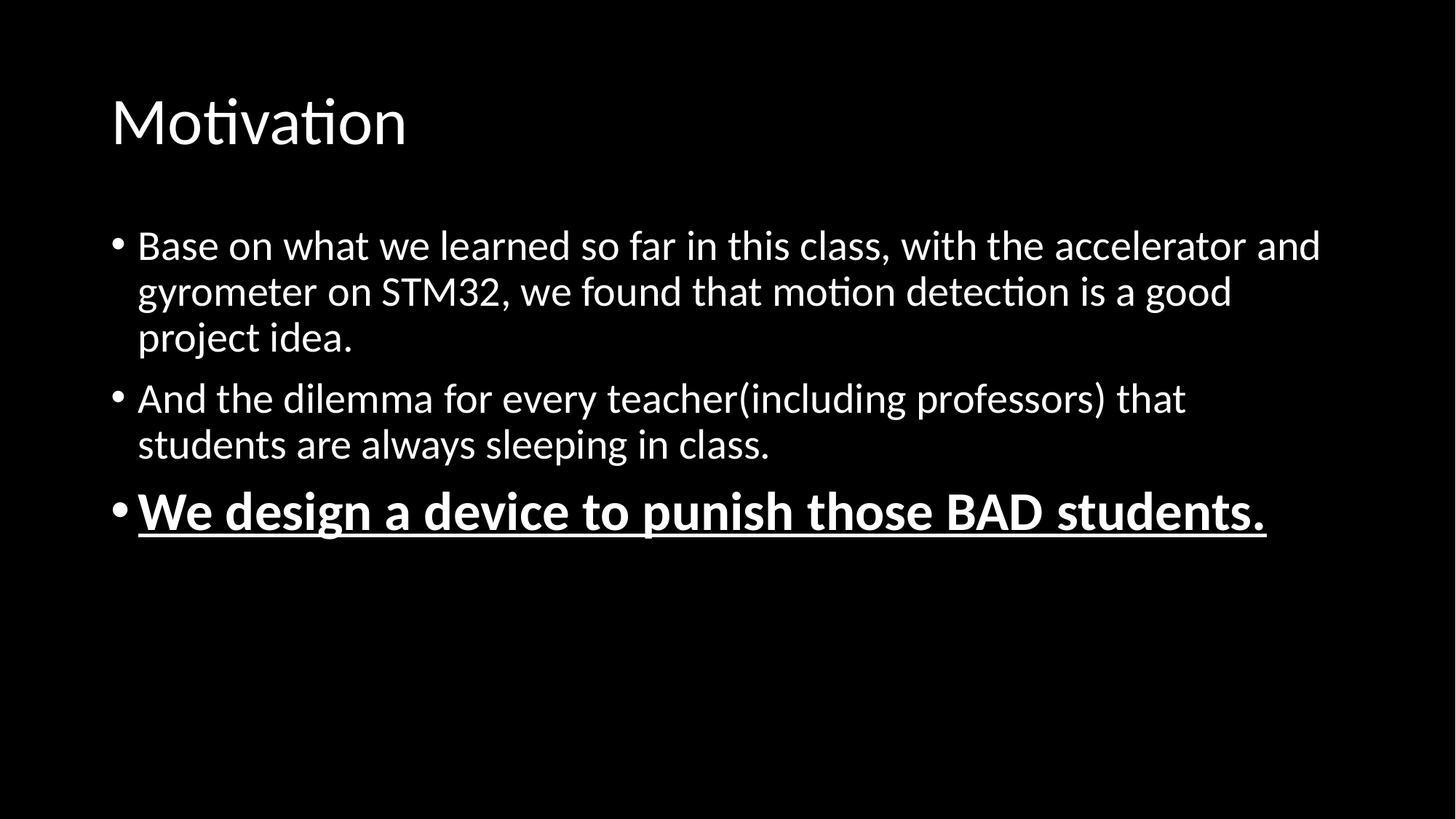

# Motivation
Base on what we learned so far in this class, with the accelerator and gyrometer on STM32, we found that motion detection is a good project idea.
And the dilemma for every teacher(including professors) that students are always sleeping in class.
We design a device to punish those BAD students.